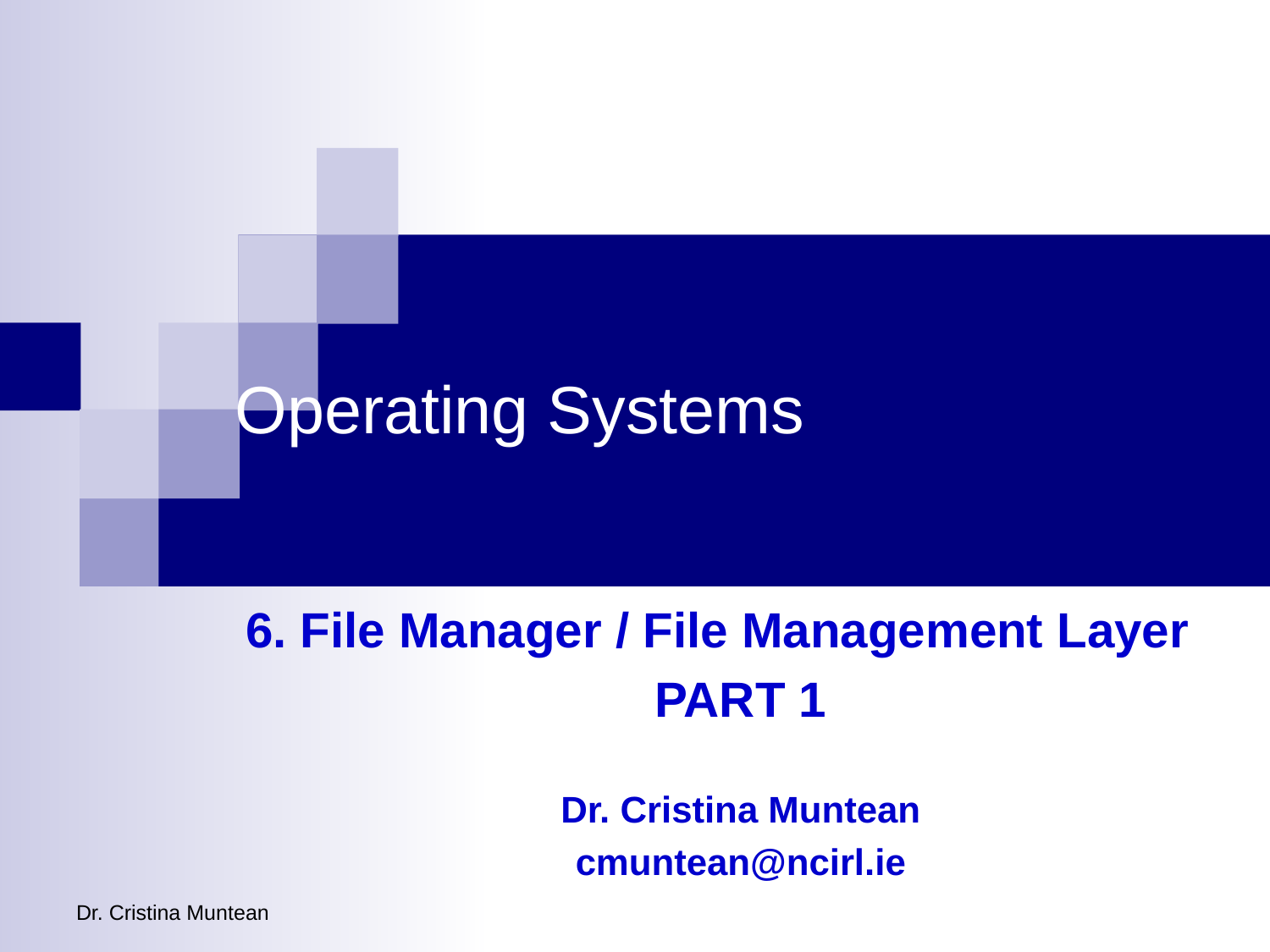

# Operating Systems
6. File Manager / File Management Layer
PART 1

Dr. Cristina Muntean
cmuntean@ncirl.ie
Dr. Cristina Muntean